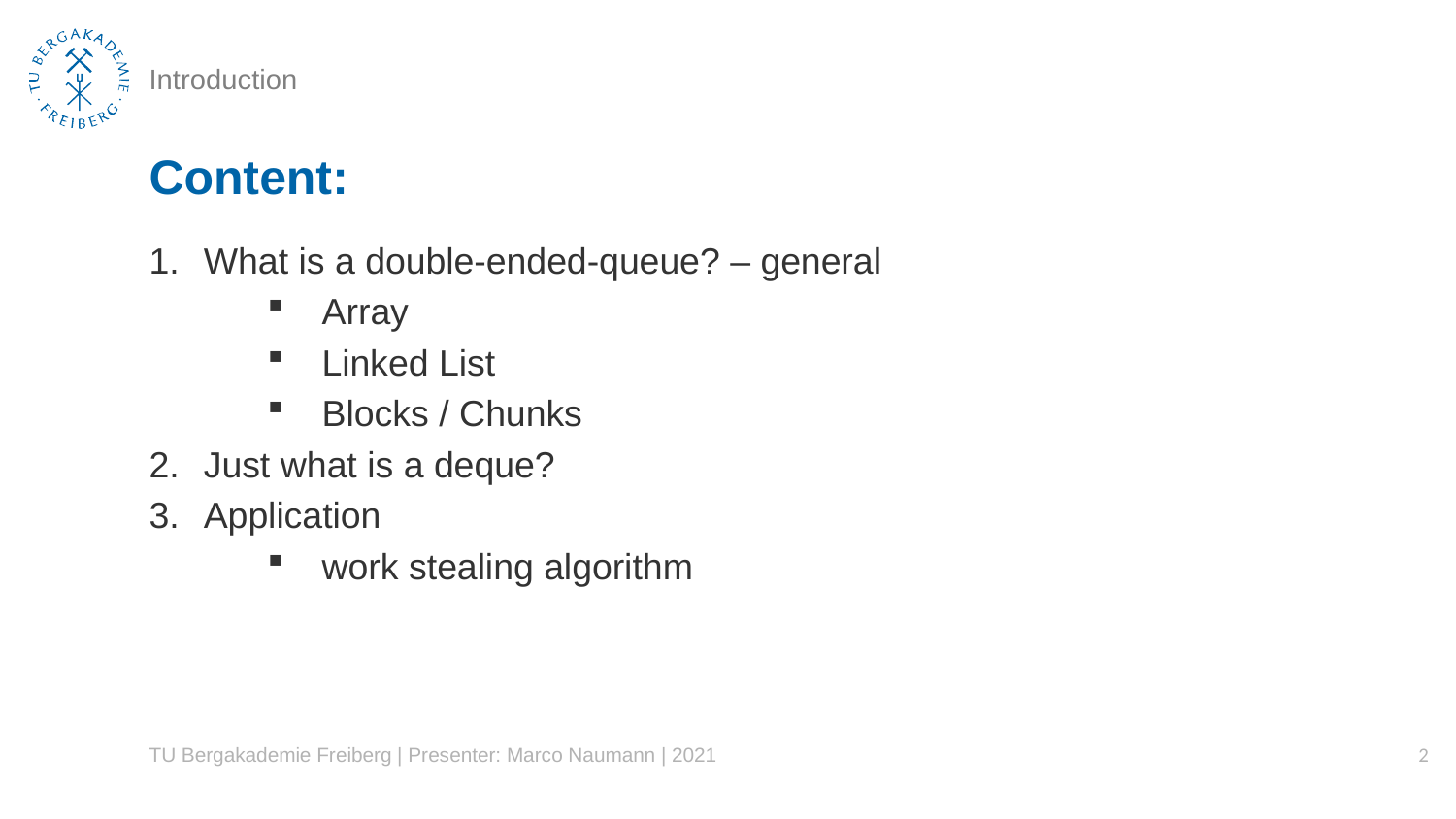

# Introduction
Content:
What is a double-ended-queue? – general
Array
Linked List
Blocks / Chunks
Just what is a deque?
Application
work stealing algorithm
TU Bergakademie Freiberg | Presenter: Marco Naumann | 2021
2